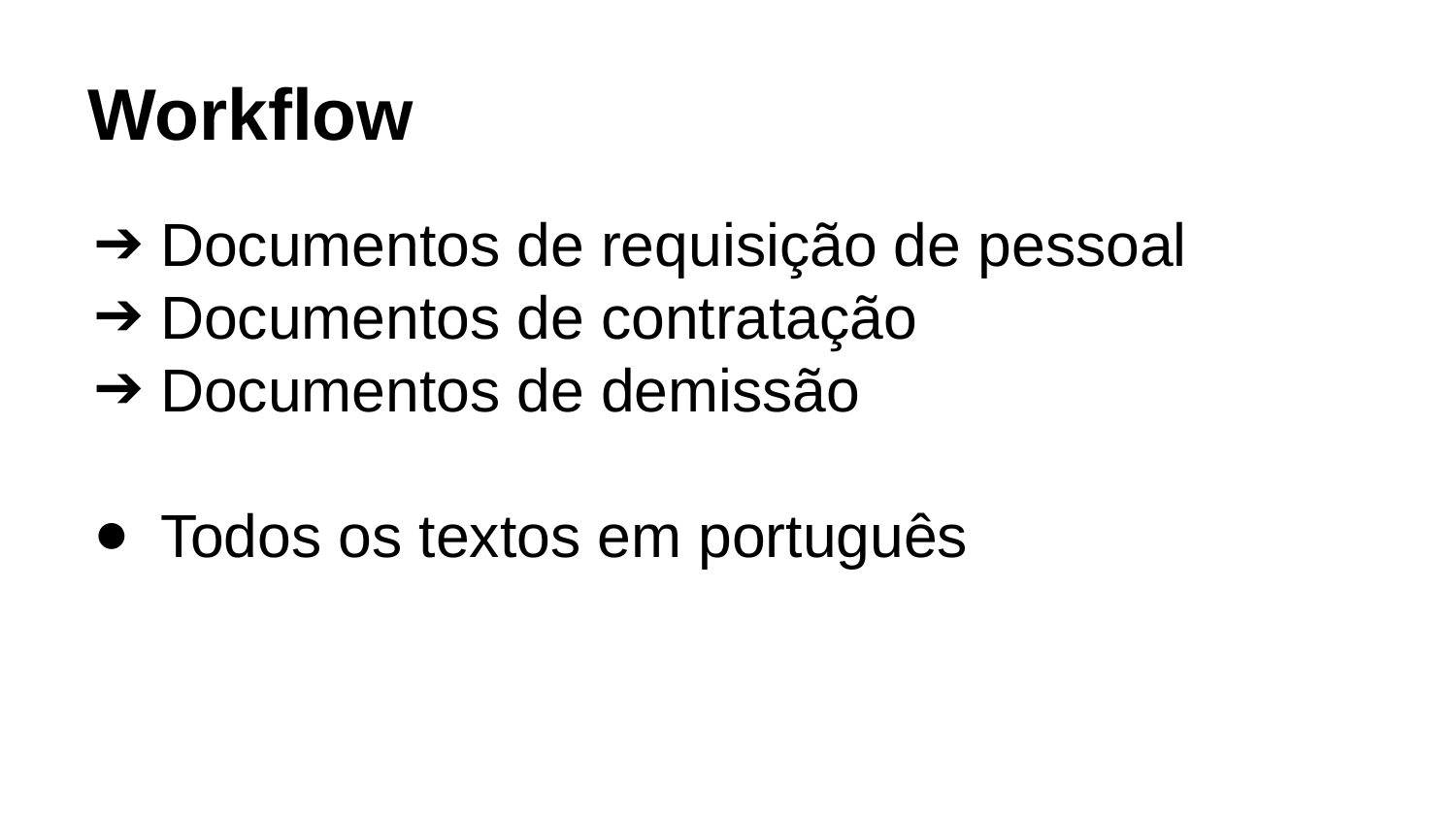

# Workflow
Documentos de requisição de pessoal
Documentos de contratação
Documentos de demissão

Todos os textos em português